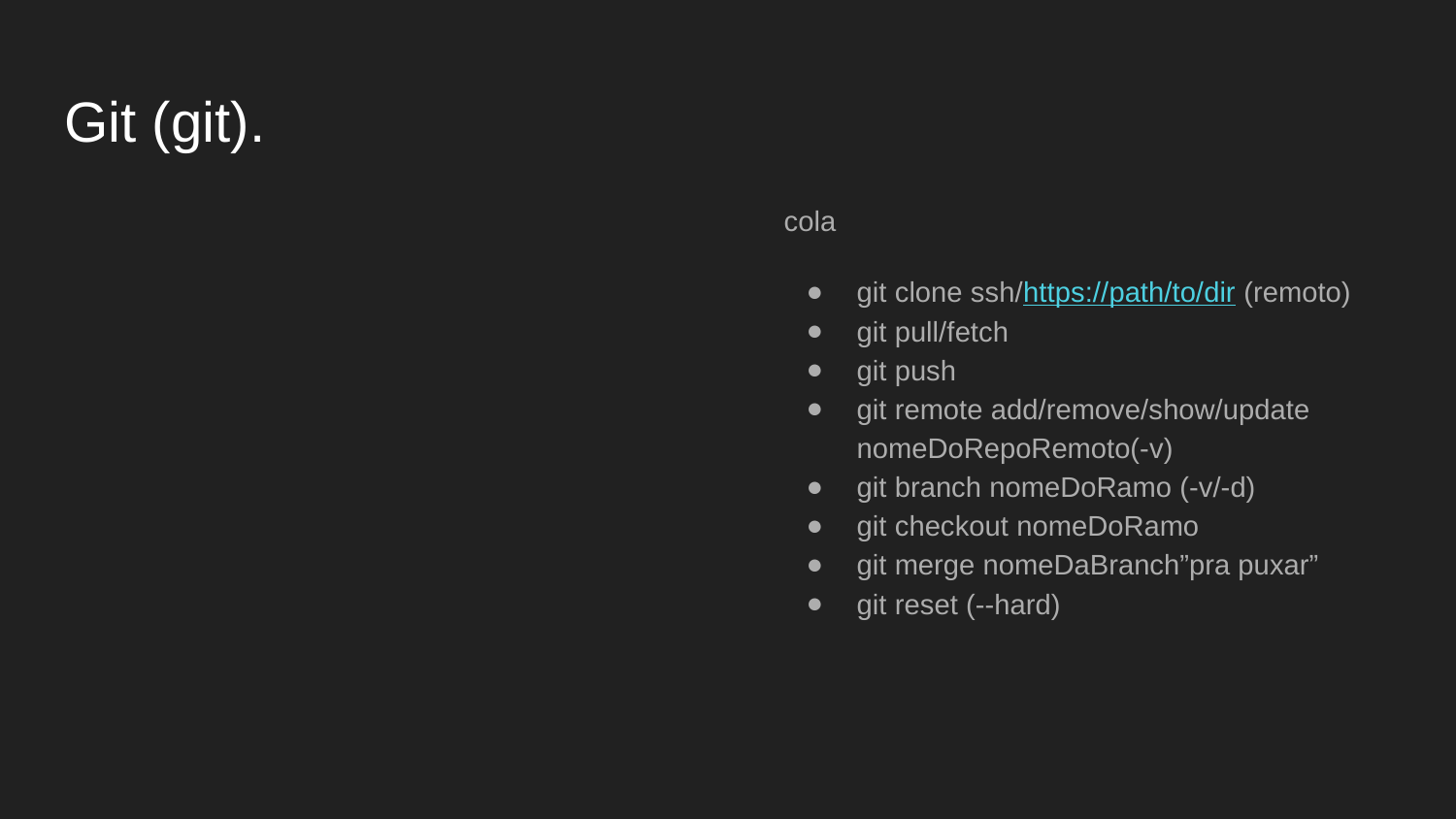

# Git (git).

cola
git clone ssh/https://path/to/dir (remoto)
git pull/fetch
git push
git remote add/remove/show/update nomeDoRepoRemoto(-v)
git branch nomeDoRamo (-v/-d)
git checkout nomeDoRamo
git merge nomeDaBranch”pra puxar”
git reset (--hard)